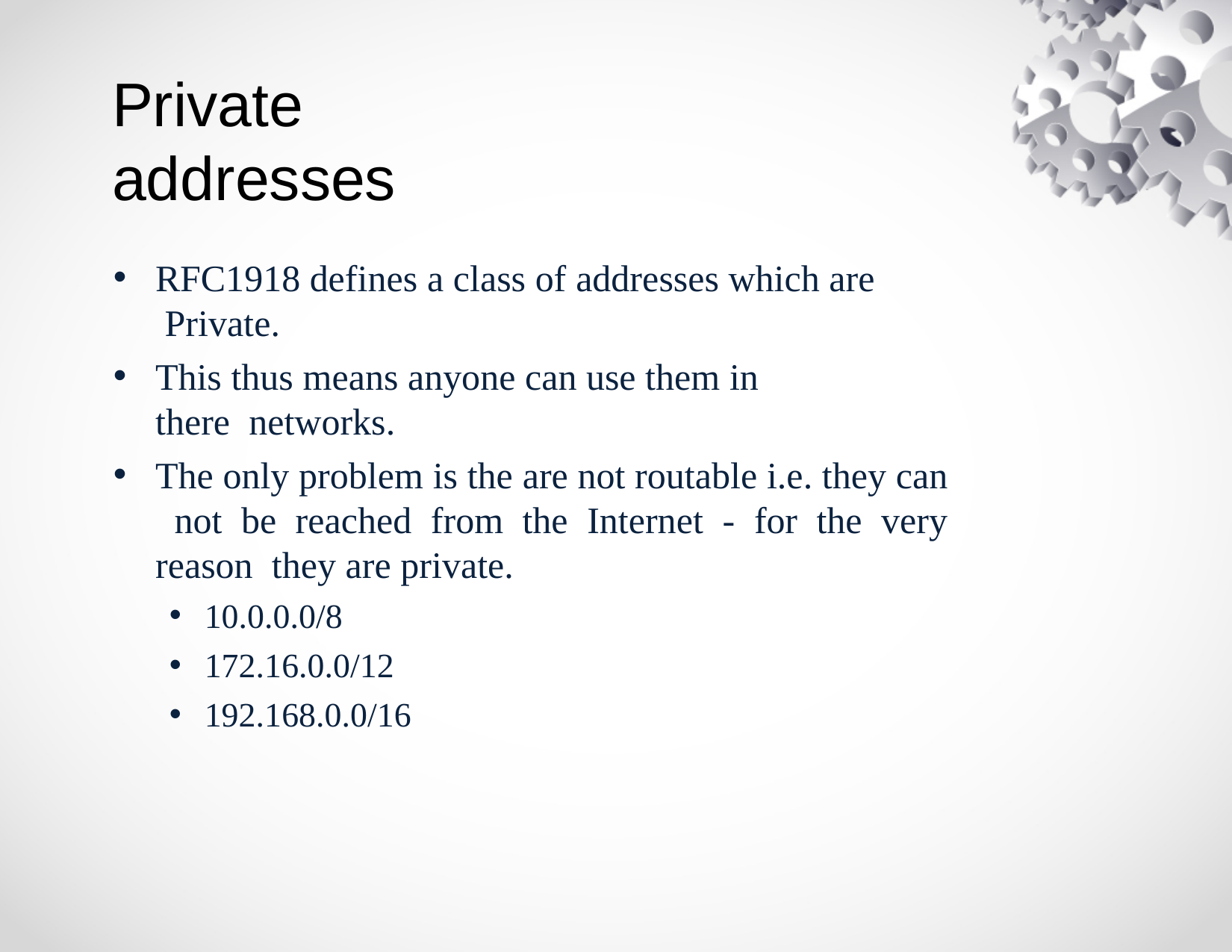

# Private addresses
RFC1918 defines a class of addresses which are  Private.
This thus means anyone can use them in there  networks.
The only problem is the are not routable i.e. they can  not be reached from the Internet - for the very reason  they are private.
10.0.0.0/8
172.16.0.0/12
192.168.0.0/16